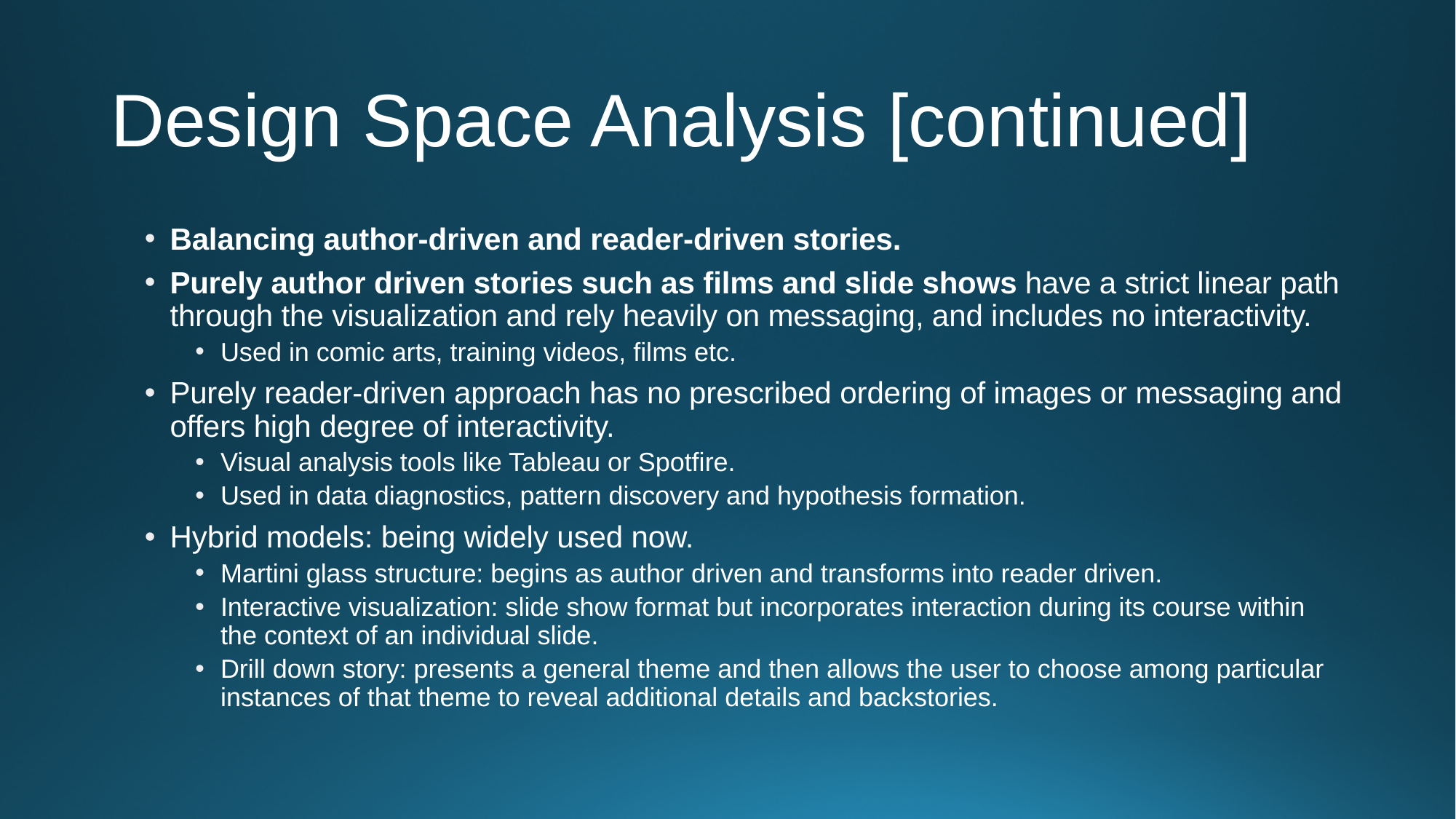

# Design Space Analysis [continued]
Balancing author-driven and reader-driven stories.
Purely author driven stories such as films and slide shows have a strict linear path through the visualization and rely heavily on messaging, and includes no interactivity.
Used in comic arts, training videos, films etc.
Purely reader-driven approach has no prescribed ordering of images or messaging and offers high degree of interactivity.
Visual analysis tools like Tableau or Spotfire.
Used in data diagnostics, pattern discovery and hypothesis formation.
Hybrid models: being widely used now.
Martini glass structure: begins as author driven and transforms into reader driven.
Interactive visualization: slide show format but incorporates interaction during its course within the context of an individual slide.
Drill down story: presents a general theme and then allows the user to choose among particular instances of that theme to reveal additional details and backstories.